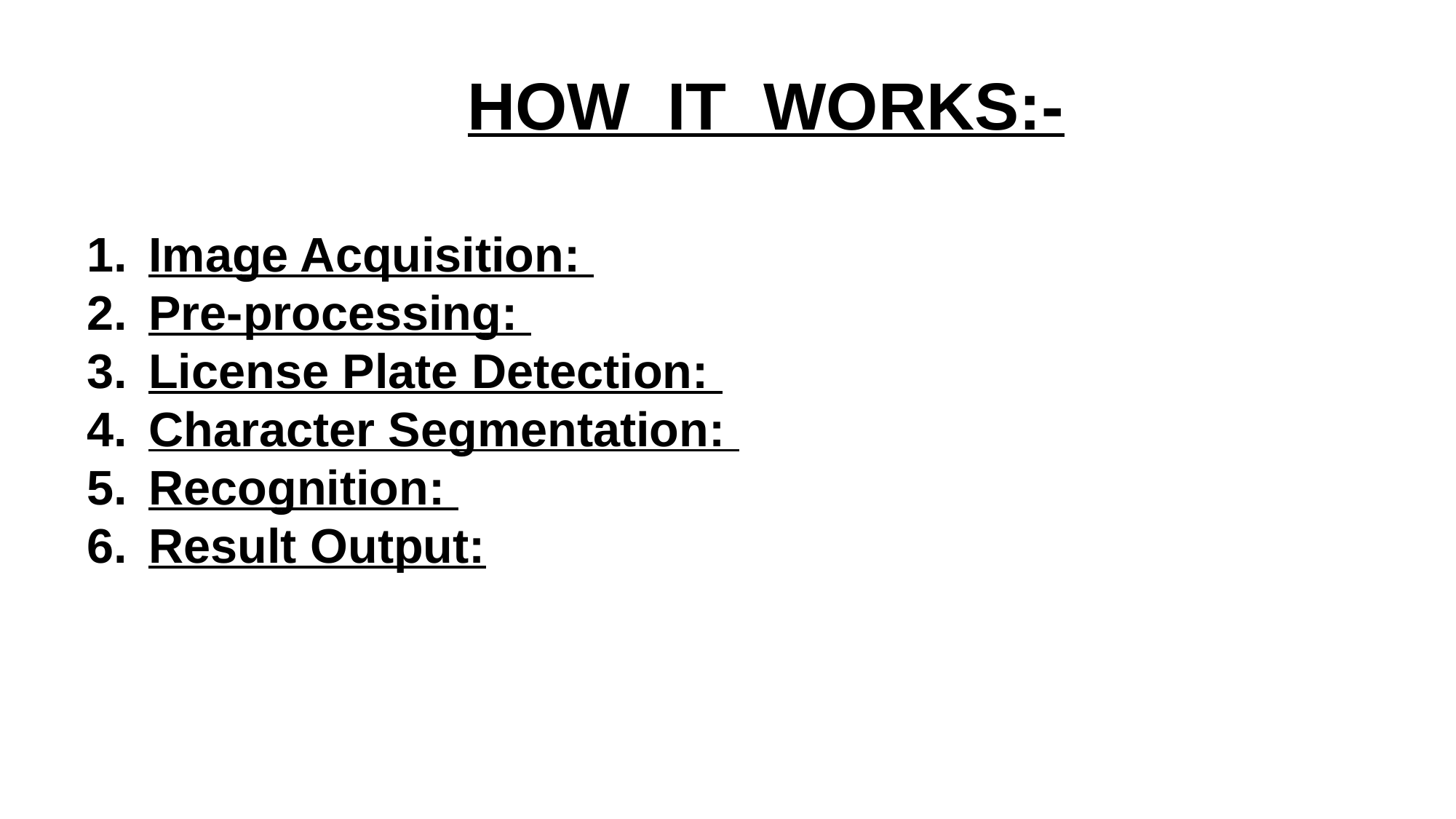

HOW  IT  WORKS:-

Image Acquisition:
Pre-processing:
License Plate Detection:
Character Segmentation:
Recognition:
Result Output: